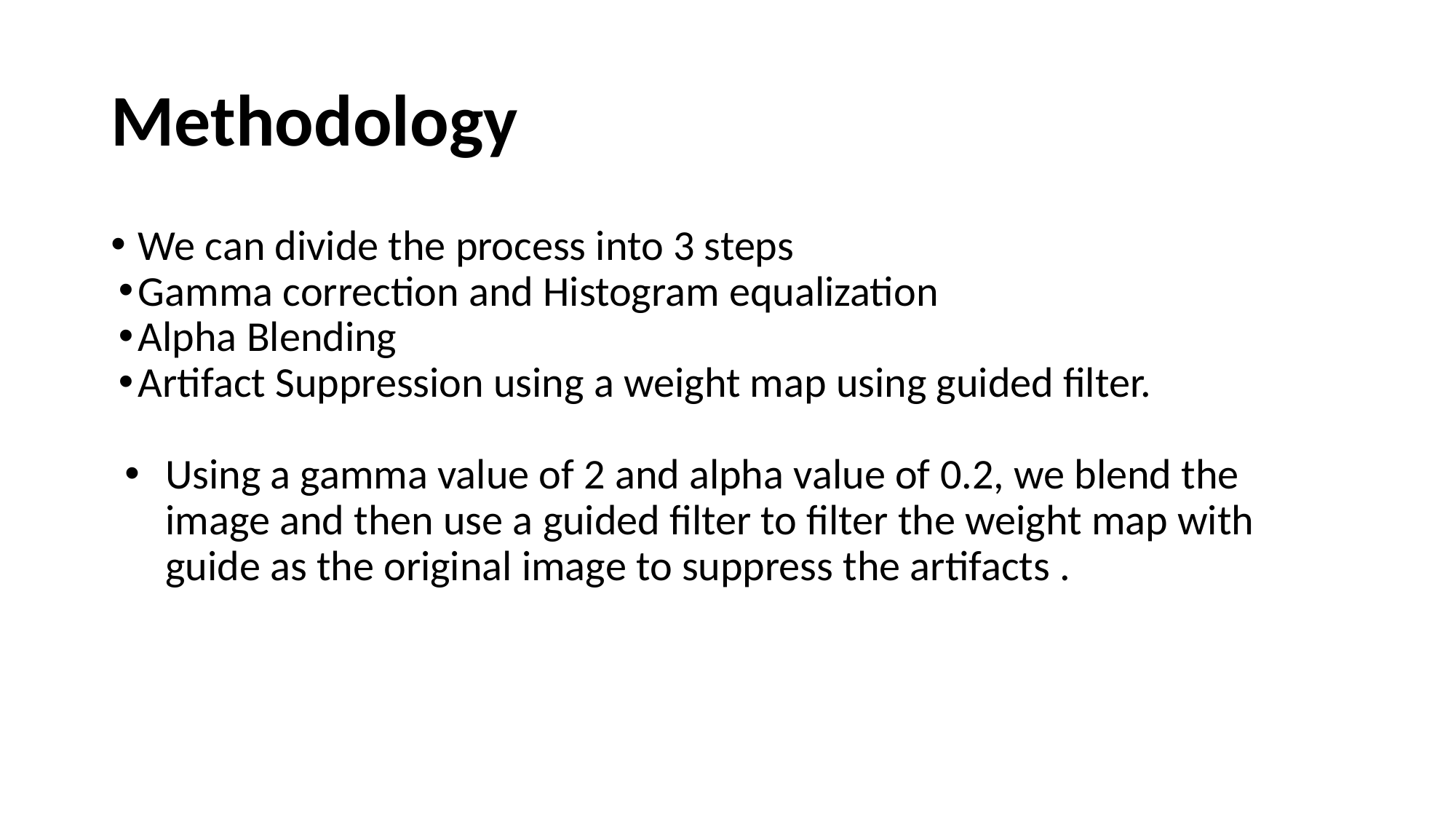

# Methodology
We can divide the process into 3 steps
Gamma correction and Histogram equalization
Alpha Blending
Artifact Suppression using a weight map using guided filter.

Using a gamma value of 2 and alpha value of 0.2, we blend the image and then use a guided filter to filter the weight map with guide as the original image to suppress the artifacts .